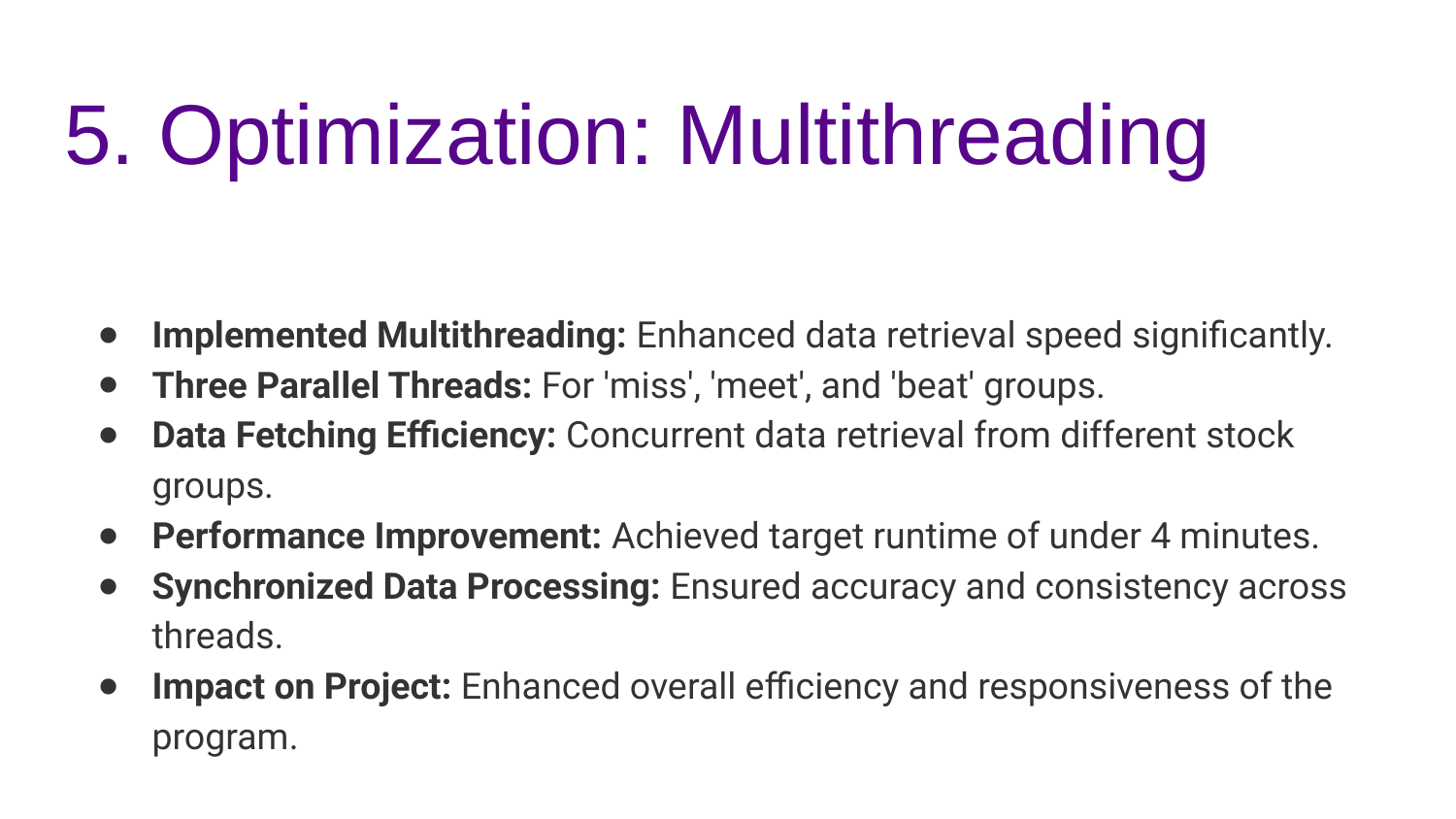

# 5. Optimization: Multithreading
Implemented Multithreading: Enhanced data retrieval speed significantly.
Three Parallel Threads: For 'miss', 'meet', and 'beat' groups.
Data Fetching Efficiency: Concurrent data retrieval from different stock groups.
Performance Improvement: Achieved target runtime of under 4 minutes.
Synchronized Data Processing: Ensured accuracy and consistency across threads.
Impact on Project: Enhanced overall efficiency and responsiveness of the program.